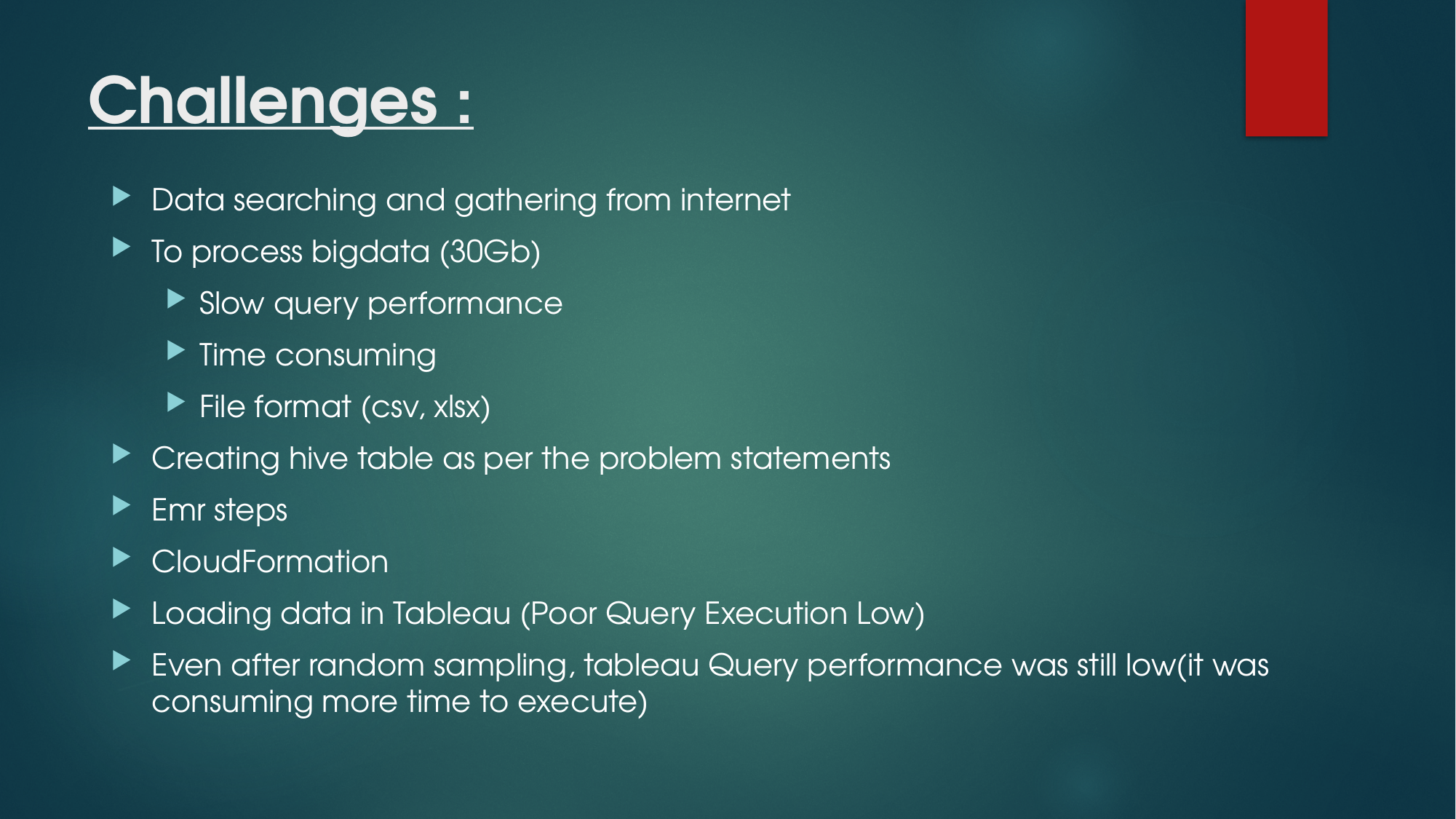

# Challenges :
Data searching and gathering from internet
To process bigdata (30Gb)
Slow query performance
Time consuming
File format (csv, xlsx)
Creating hive table as per the problem statements
Emr steps
CloudFormation
Loading data in Tableau (Poor Query Execution Low)
Even after random sampling, tableau Query performance was still low(it was consuming more time to execute)